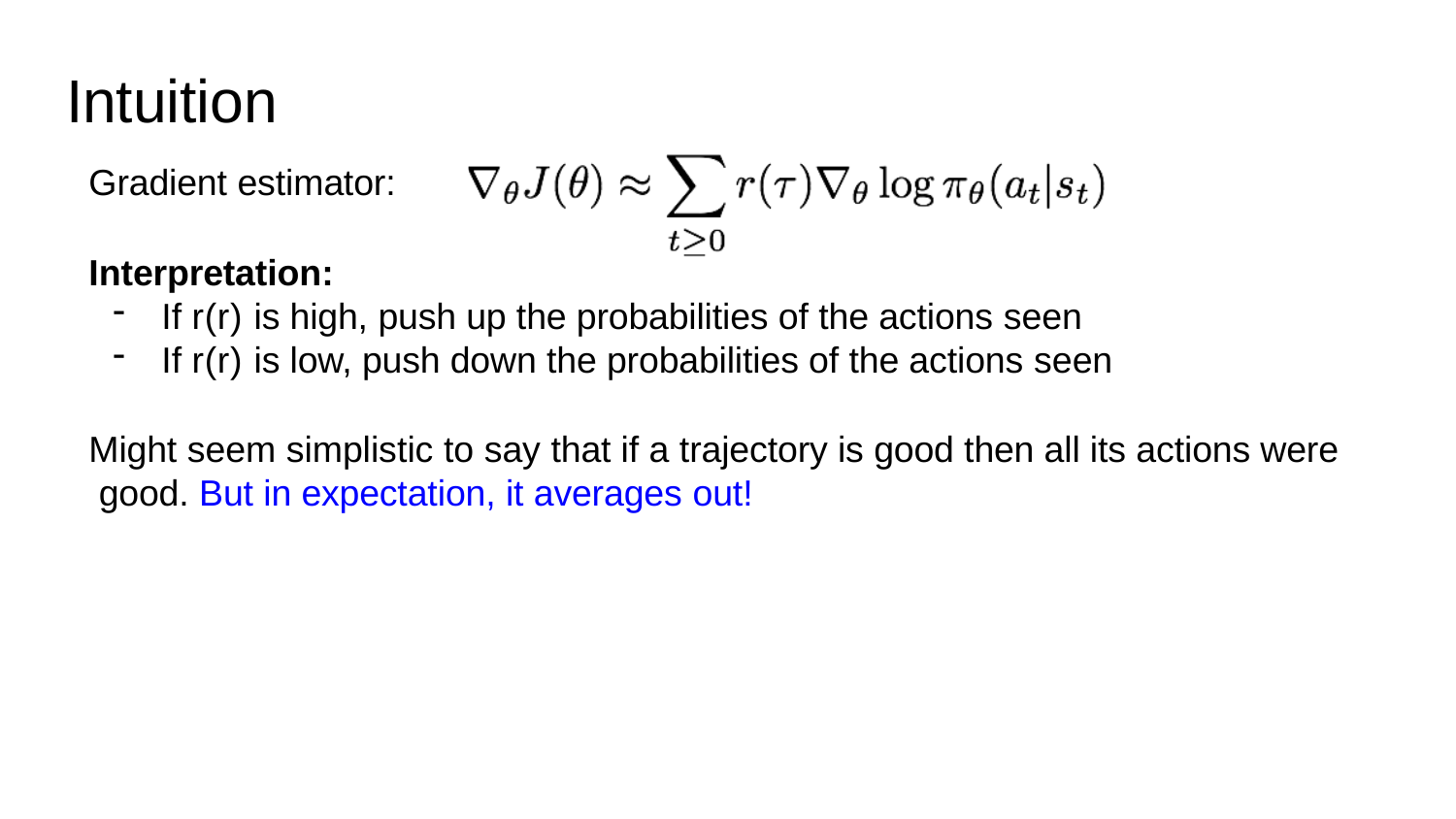

# Intuition

Gradient estimator:

Interpretation:
If r(r) is high, push up the probabilities of the actions seen
If r(r) is low, push down the probabilities of the actions seen

Might seem simplistic to say that if a trajectory is good then all its actions were  good. But in expectation, it averages out!
Lecture 14 - 78
May 23, 2017
Fei-Fei Li & Justin Johnson & Serena Yeung